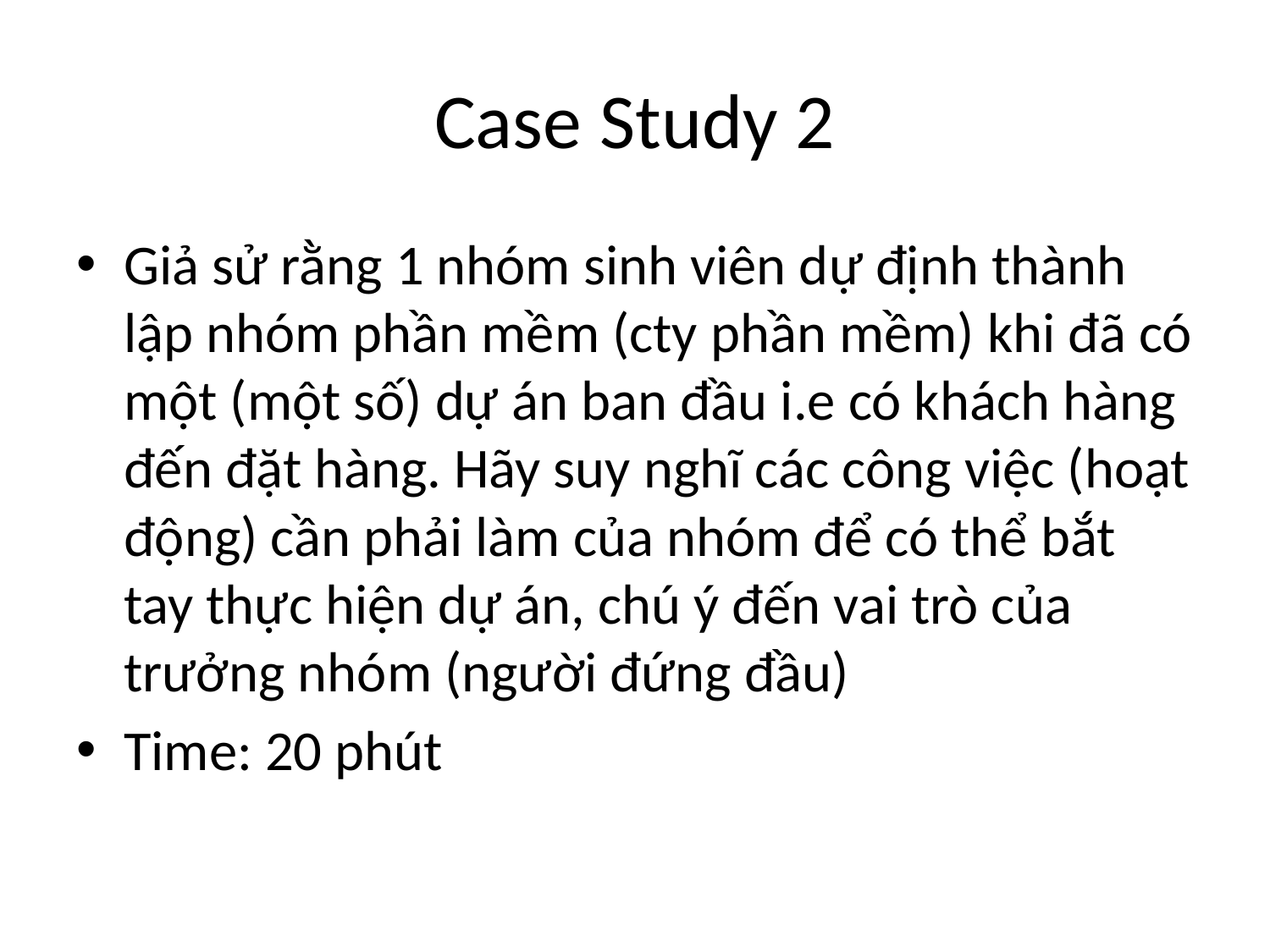

# Case Study 2
Giả sử rằng 1 nhóm sinh viên dự định thành lập nhóm phần mềm (cty phần mềm) khi đã có một (một số) dự án ban đầu i.e có khách hàng đến đặt hàng. Hãy suy nghĩ các công việc (hoạt động) cần phải làm của nhóm để có thể bắt tay thực hiện dự án, chú ý đến vai trò của trưởng nhóm (người đứng đầu)
Time: 20 phút